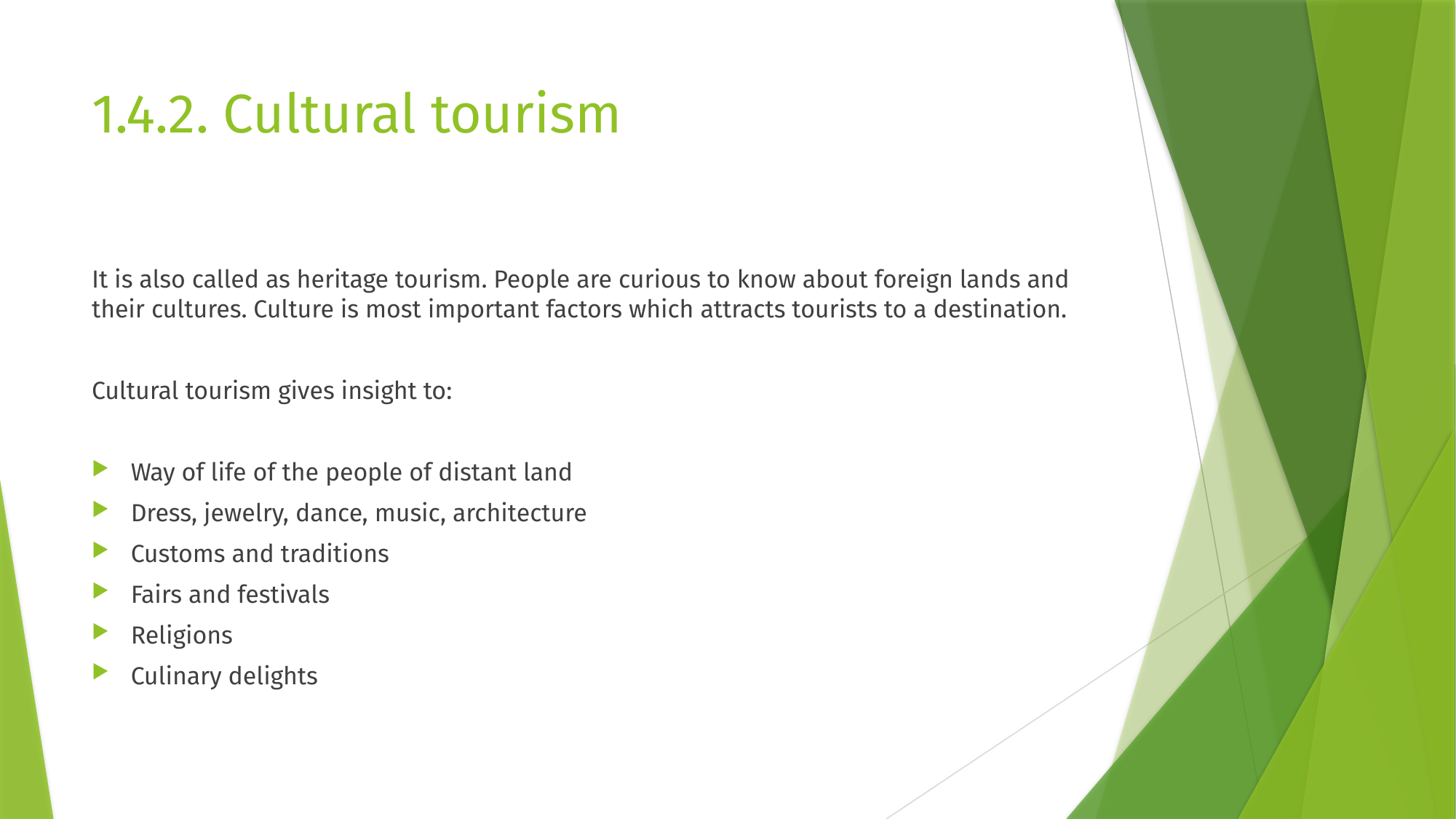

# 1.4.2. Cultural tourism
It is also called as heritage tourism. People are curious to know about foreign lands and their cultures. Culture is most important factors which attracts tourists to a destination.

Cultural tourism gives insight to:

Way of life of the people of distant land
Dress, jewelry, dance, music, architecture
Customs and traditions
Fairs and festivals
Religions
Culinary delights